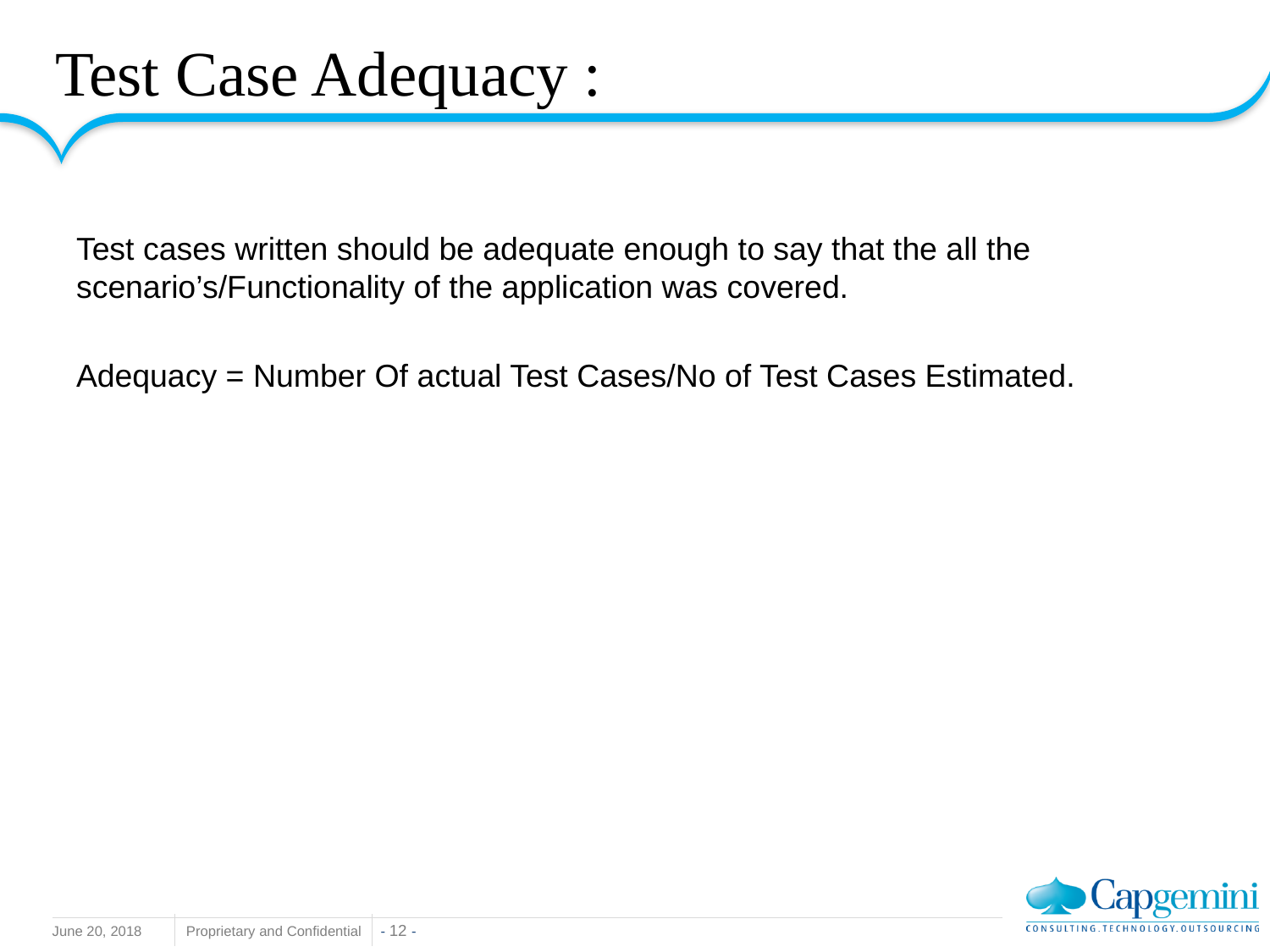

# Test Case Adequacy :
Test cases written should be adequate enough to say that the all the scenario’s/Functionality of the application was covered.

Adequacy = Number Of actual Test Cases/No of Test Cases Estimated.